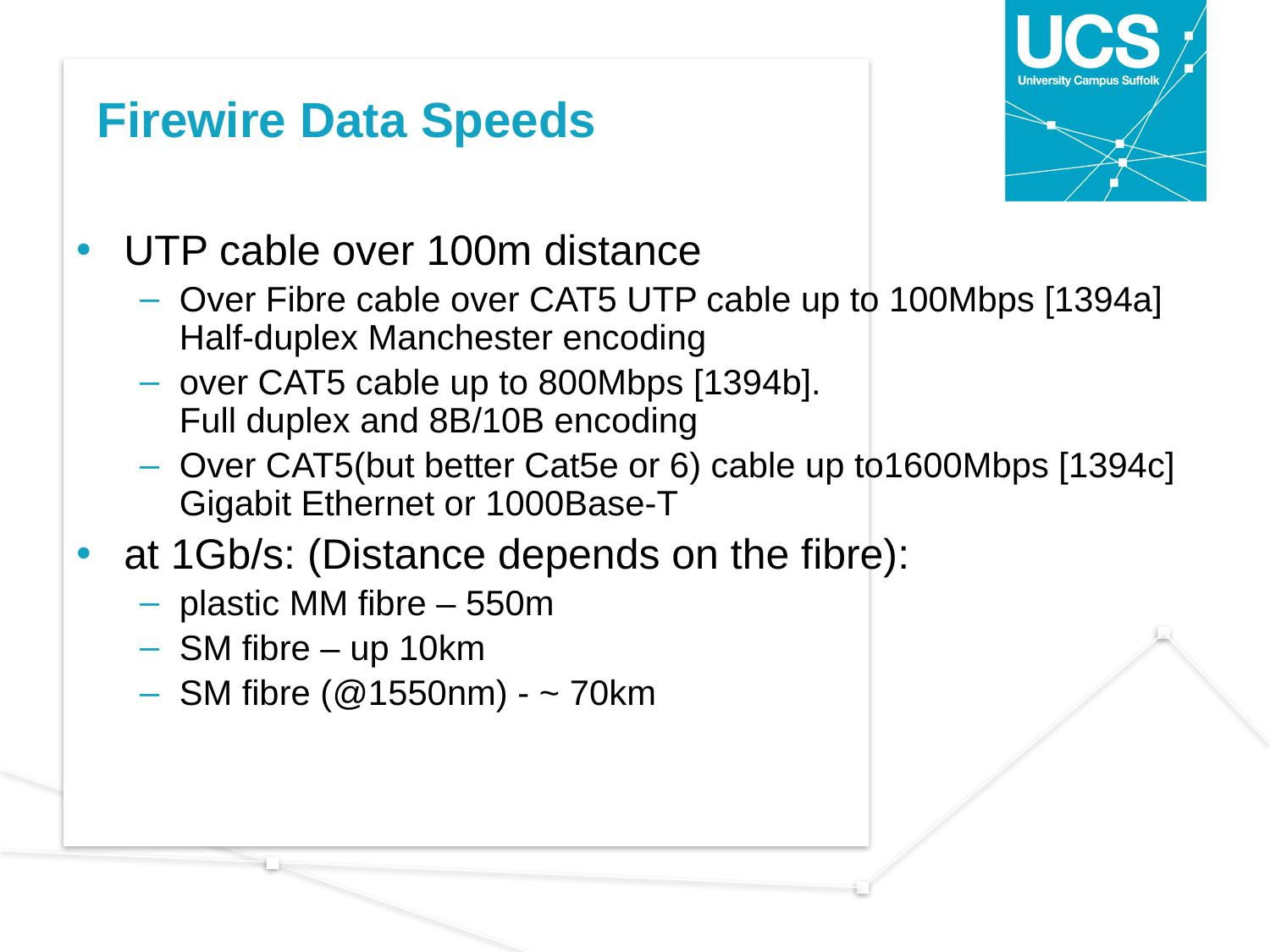

# Firewire Data Speeds
UTP cable over 100m distance
Over Fibre cable over CAT5 UTP cable up to 100Mbps [1394a]
Half-duplex Manchester encoding
over CAT5 cable up to 800Mbps [1394b].
Full duplex and 8B/10B encoding
Over CAT5(but better Cat5e or 6) cable up to1600Mbps [1394c]
Gigabit Ethernet or 1000Base-T
at 1Gb/s: (Distance depends on the fibre):
plastic MM fibre – 550m
SM fibre – up 10km
SM fibre (@1550nm) - ~ 70km